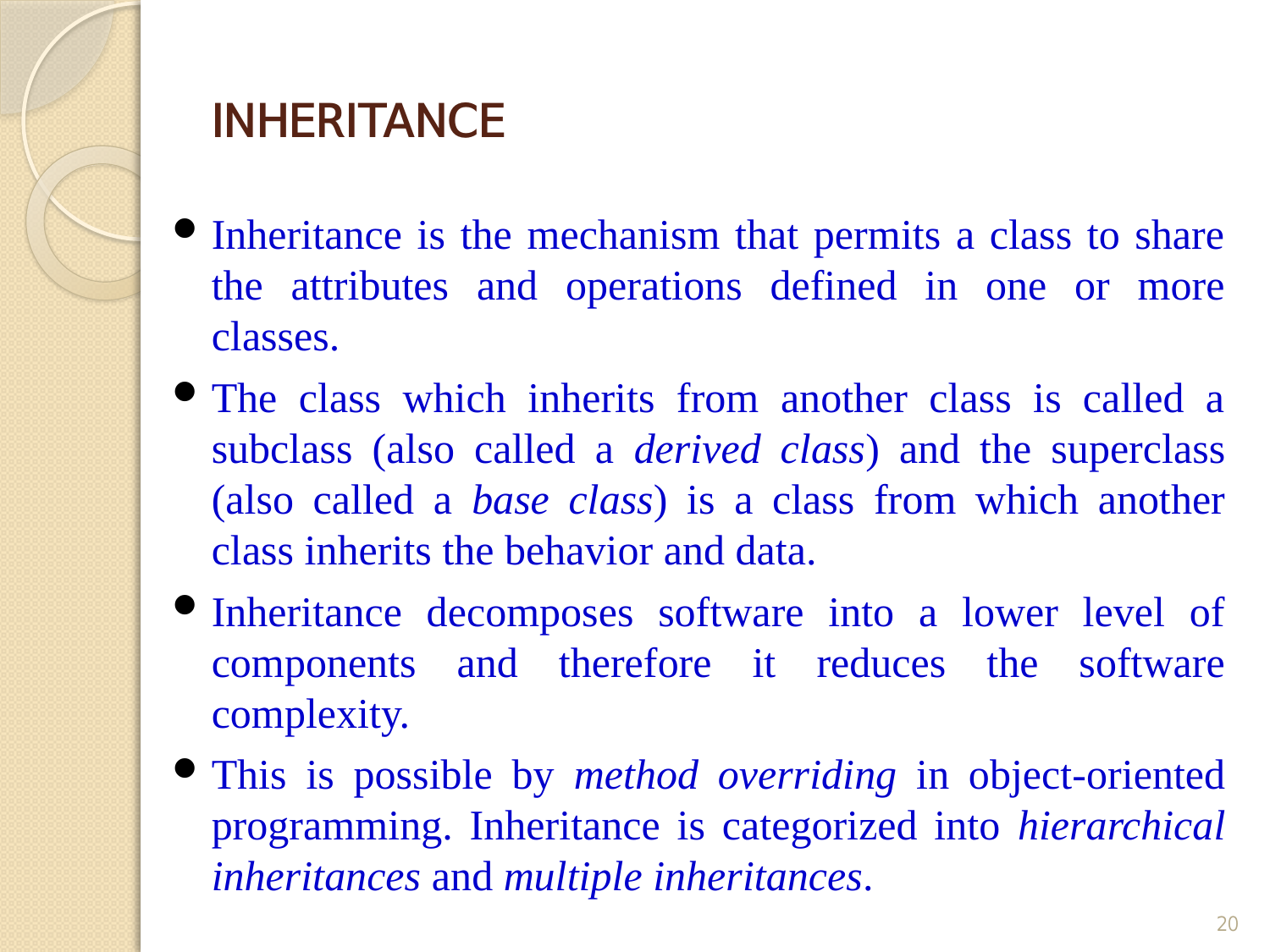

# INHERITANCE
Inheritance is the mechanism that permits a class to share the attributes and operations defined in one or more classes.
The class which inherits from another class is called a subclass (also called a derived class) and the superclass (also called a base class) is a class from which another class inherits the behavior and data.
Inheritance decomposes software into a lower level of components and therefore it reduces the software complexity.
This is possible by method overriding in object-oriented programming. Inheritance is categorized into hierarchical inheritances and multiple inheritances.
20